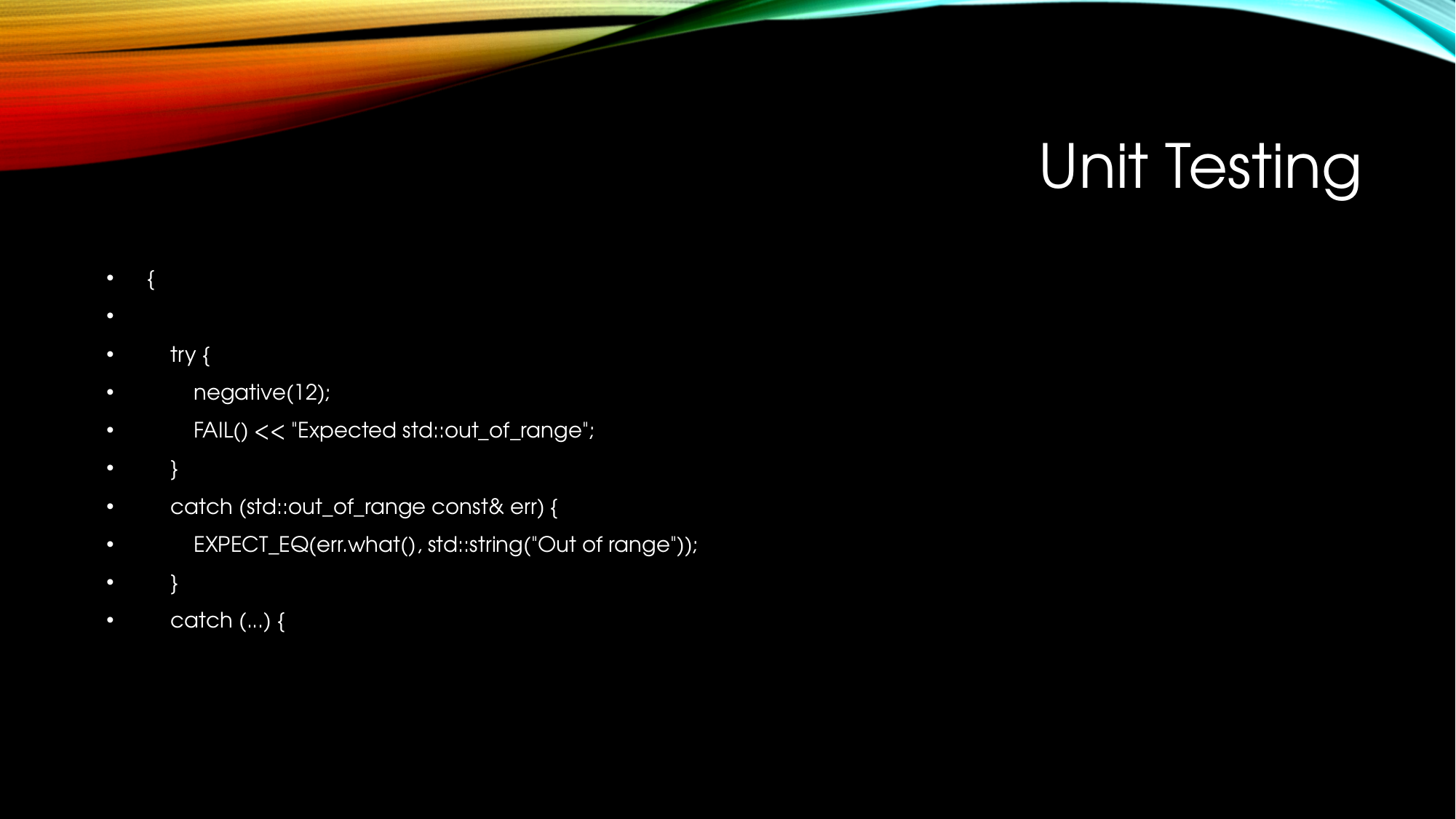

# Unit Testing
{

    try {
        negative(12);
        FAIL() << "Expected std::out_of_range";
    }
    catch (std::out_of_range const& err) {
        EXPECT_EQ(err.what(), std::string("Out of range"));
    }
    catch (...) {